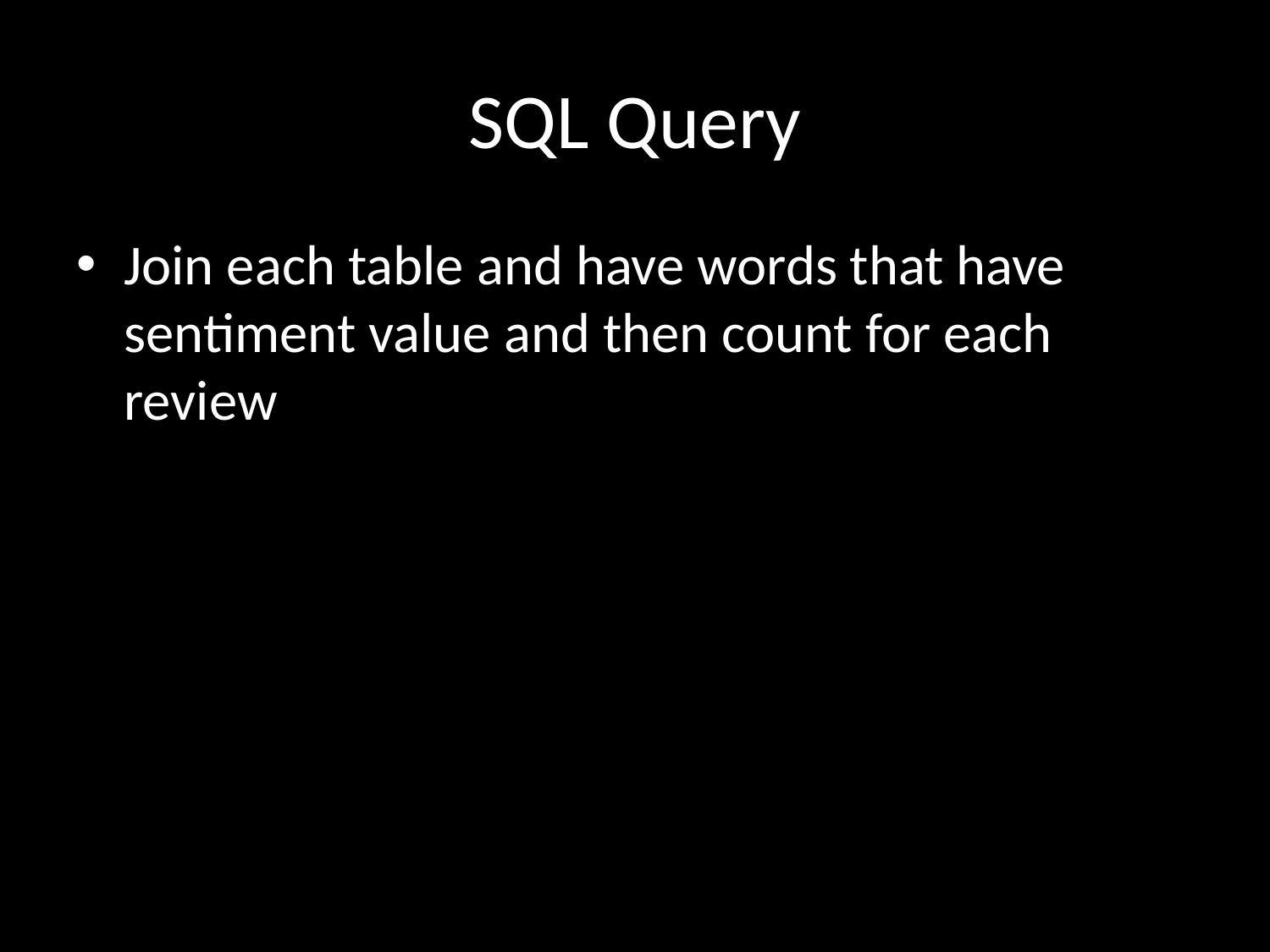

# SQL Query
Join each table and have words that have sentiment value and then count for each review